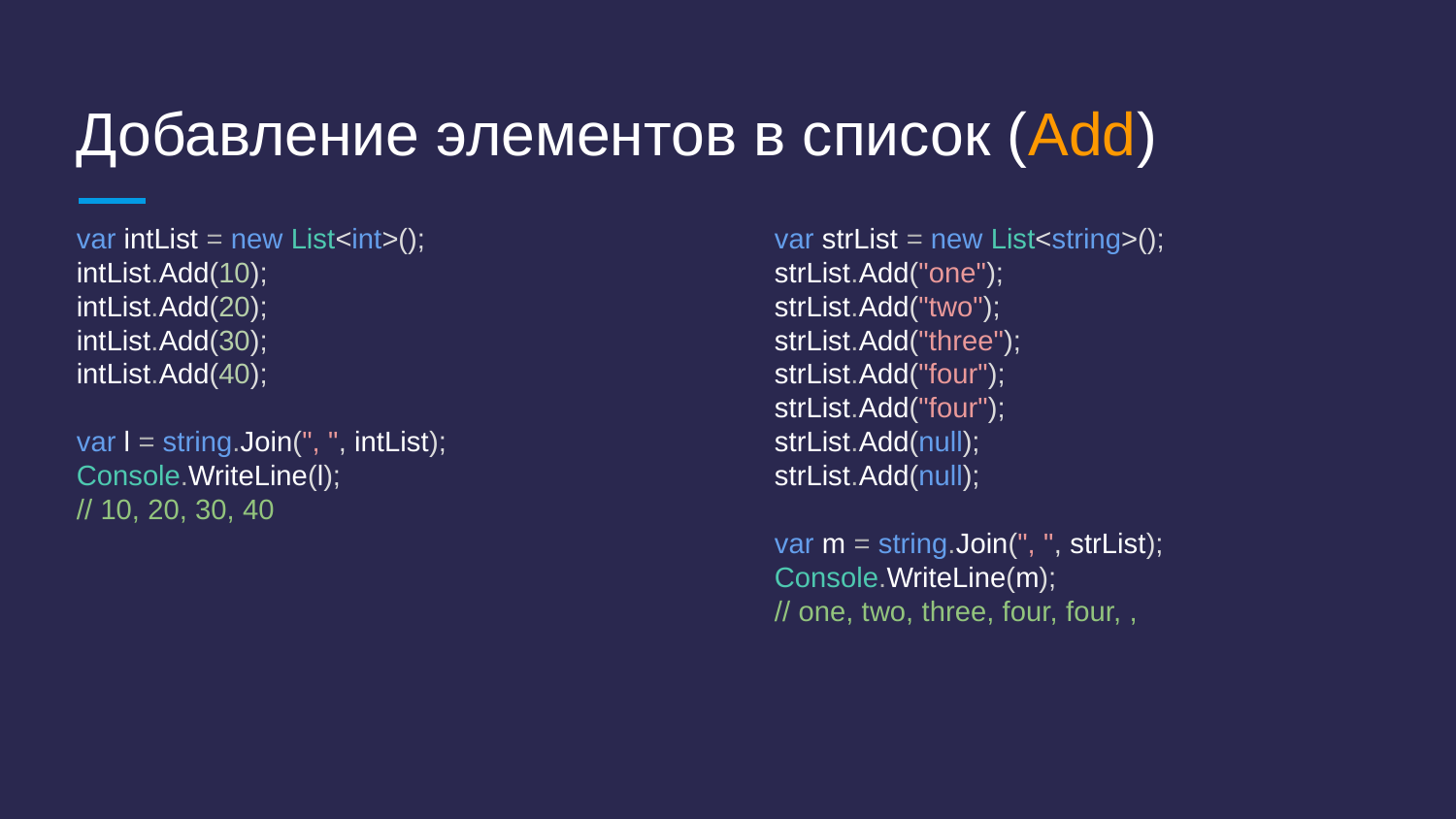

# Добавление элементов в список (Add)
var intList = new List<int>();
intList.Add(10);
intList.Add(20);
intList.Add(30);
intList.Add(40);
var l = string.Join(", ", intList);
Console.WriteLine(l);
// 10, 20, 30, 40
var strList = new List<string>();
strList.Add("one");
strList.Add("two");
strList.Add("three");
strList.Add("four");
strList.Add("four");
strList.Add(null);
strList.Add(null);
var m = string.Join(", ", strList);
Console.WriteLine(m);
// one, two, three, four, four, ,